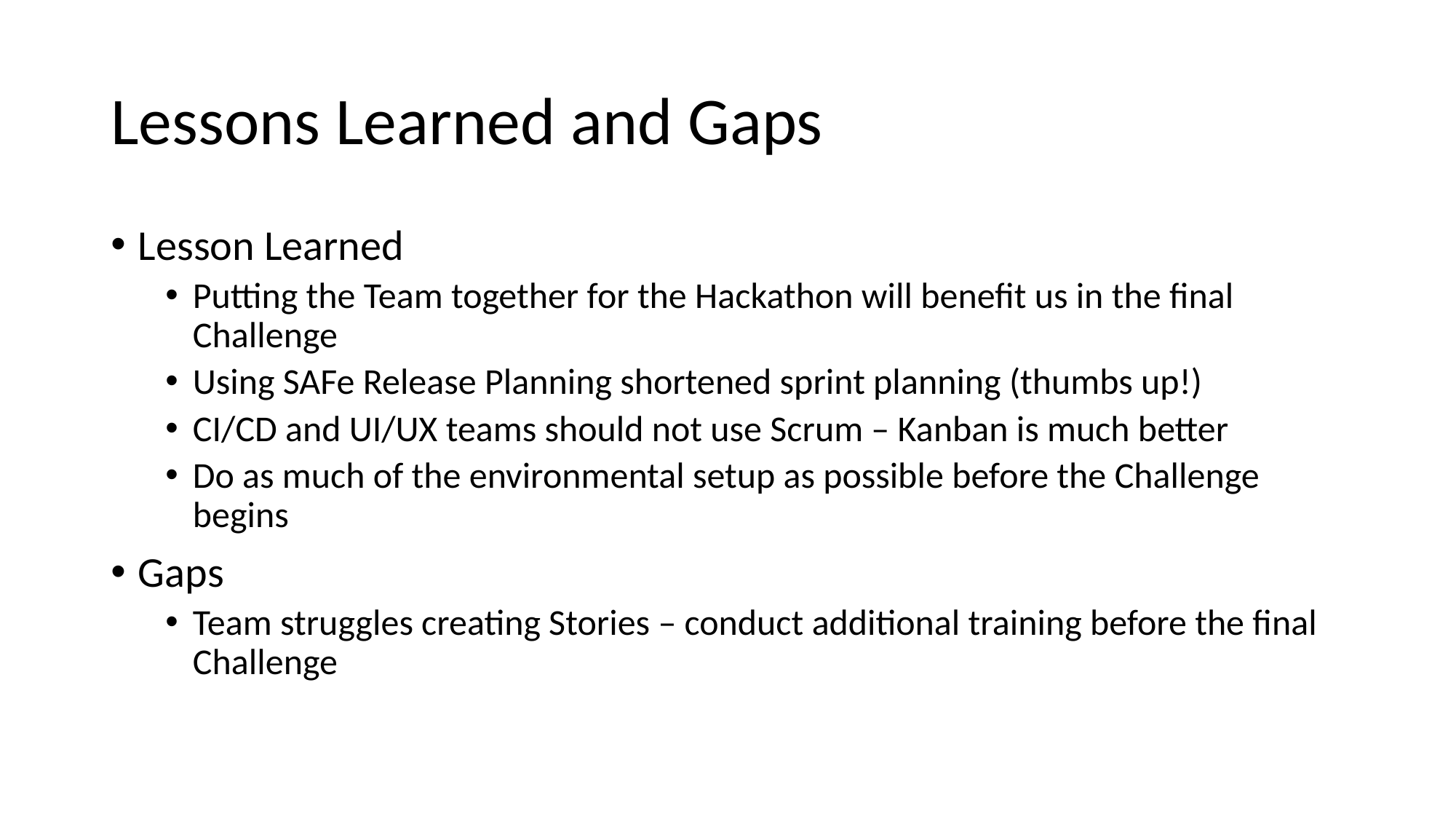

# Lessons Learned and Gaps
Lesson Learned
Putting the Team together for the Hackathon will benefit us in the final Challenge
Using SAFe Release Planning shortened sprint planning (thumbs up!)
CI/CD and UI/UX teams should not use Scrum – Kanban is much better
Do as much of the environmental setup as possible before the Challenge begins
Gaps
Team struggles creating Stories – conduct additional training before the final Challenge